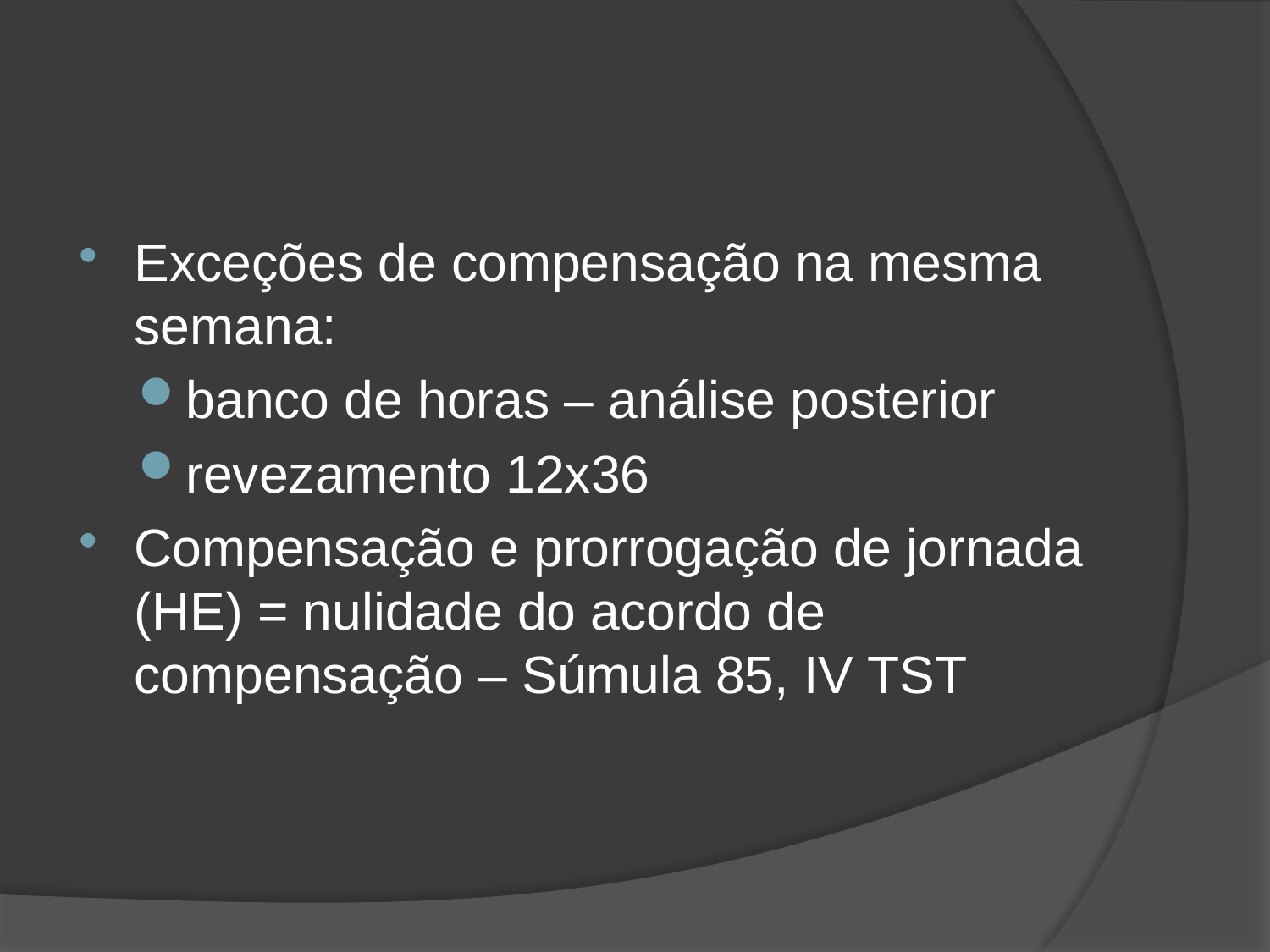

#
Exceções de compensação na mesma semana:
banco de horas – análise posterior
revezamento 12x36
Compensação e prorrogação de jornada (HE) = nulidade do acordo de compensação – Súmula 85, IV TST